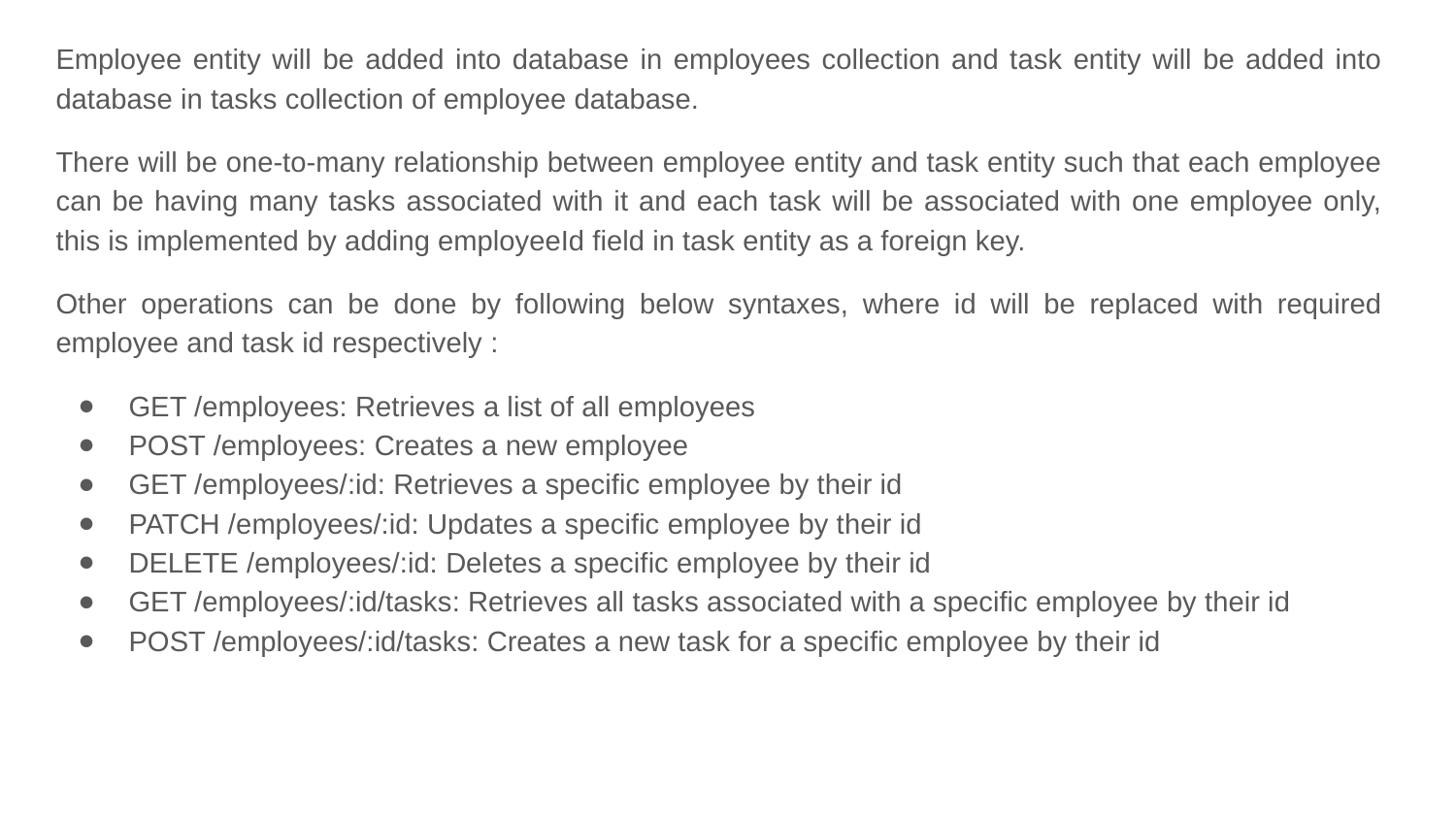

Employee entity will be added into database in employees collection and task entity will be added into database in tasks collection of employee database.
There will be one-to-many relationship between employee entity and task entity such that each employee can be having many tasks associated with it and each task will be associated with one employee only, this is implemented by adding employeeId field in task entity as a foreign key.
Other operations can be done by following below syntaxes, where id will be replaced with required employee and task id respectively :
GET /employees: Retrieves a list of all employees
POST /employees: Creates a new employee
GET /employees/:id: Retrieves a specific employee by their id
PATCH /employees/:id: Updates a specific employee by their id
DELETE /employees/:id: Deletes a specific employee by their id
GET /employees/:id/tasks: Retrieves all tasks associated with a specific employee by their id
POST /employees/:id/tasks: Creates a new task for a specific employee by their id